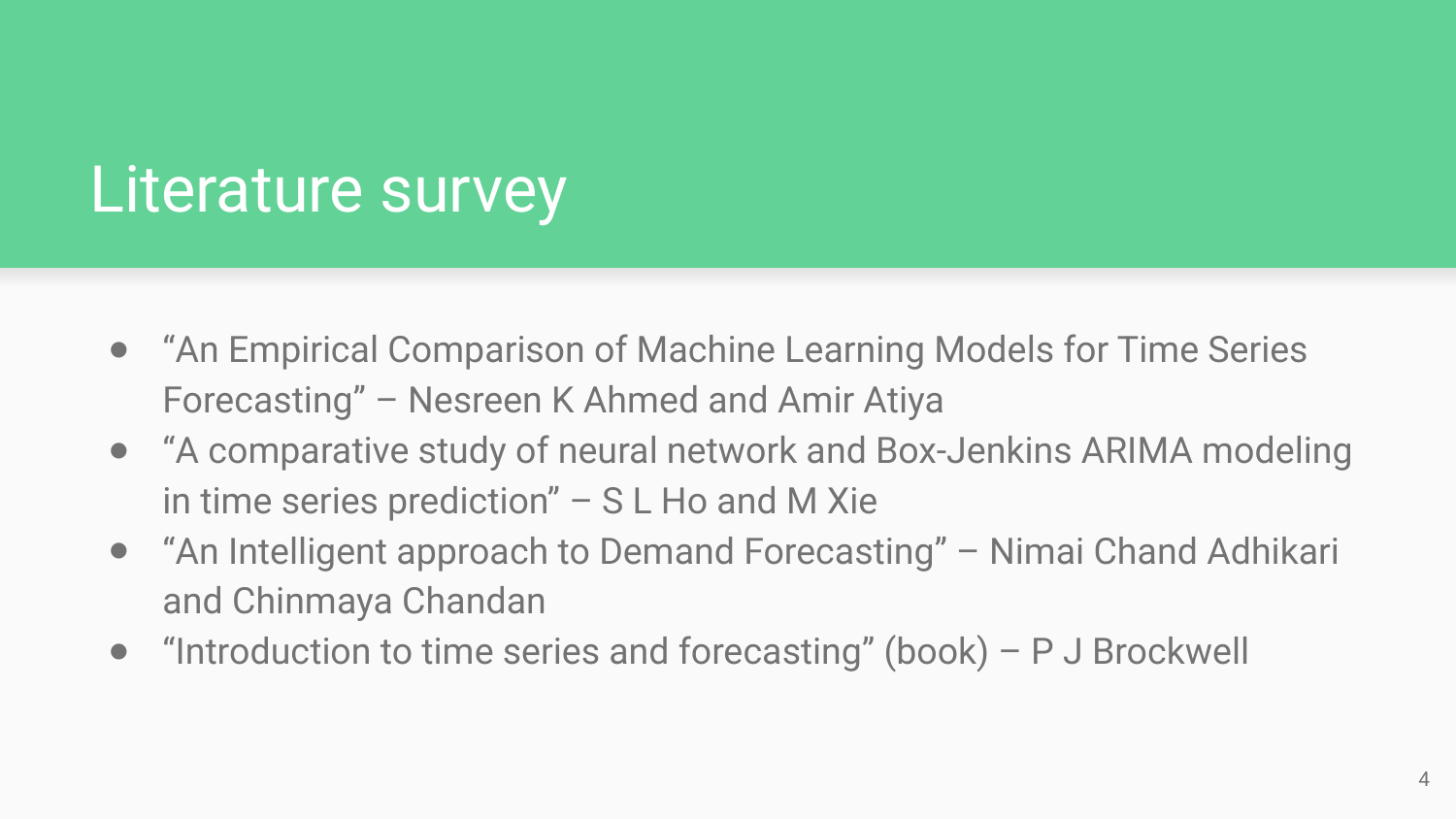

# Literature survey
“An Empirical Comparison of Machine Learning Models for Time Series Forecasting” – Nesreen K Ahmed and Amir Atiya
“A comparative study of neural network and Box-Jenkins ARIMA modeling in time series prediction” – S L Ho and M Xie
“An Intelligent approach to Demand Forecasting” – Nimai Chand Adhikari and Chinmaya Chandan
“Introduction to time series and forecasting” (book) – P J Brockwell

4